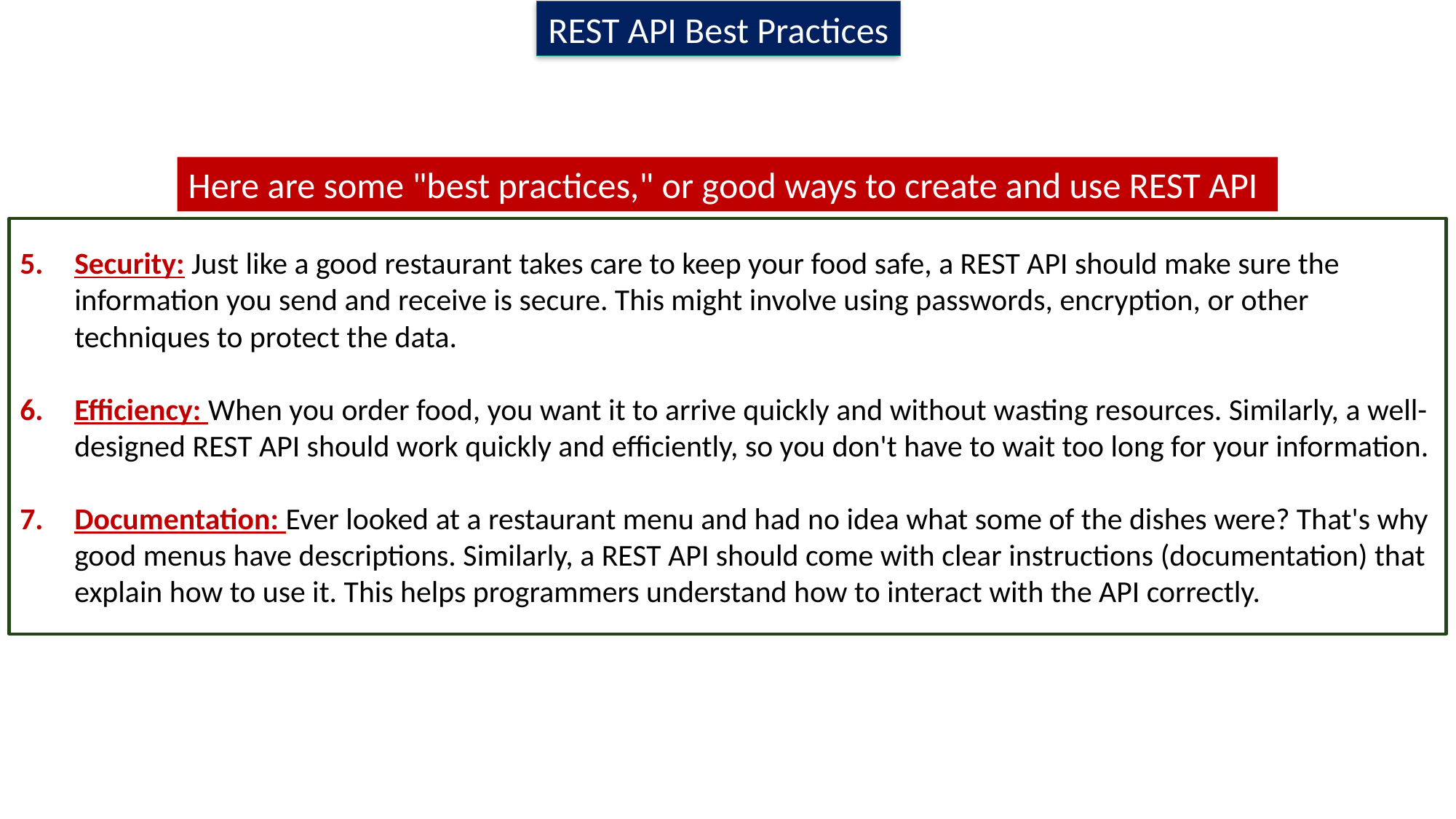

REST API Best Practices

Here are some "best practices," or good ways to create and use REST API
Security: Just like a good restaurant takes care to keep your food safe, a REST API should make sure the information you send and receive is secure. This might involve using passwords, encryption, or other techniques to protect the data.

Efficiency: When you order food, you want it to arrive quickly and without wasting resources. Similarly, a well-designed REST API should work quickly and efficiently, so you don't have to wait too long for your information.

Documentation: Ever looked at a restaurant menu and had no idea what some of the dishes were? That's why good menus have descriptions. Similarly, a REST API should come with clear instructions (documentation) that explain how to use it. This helps programmers understand how to interact with the API correctly.